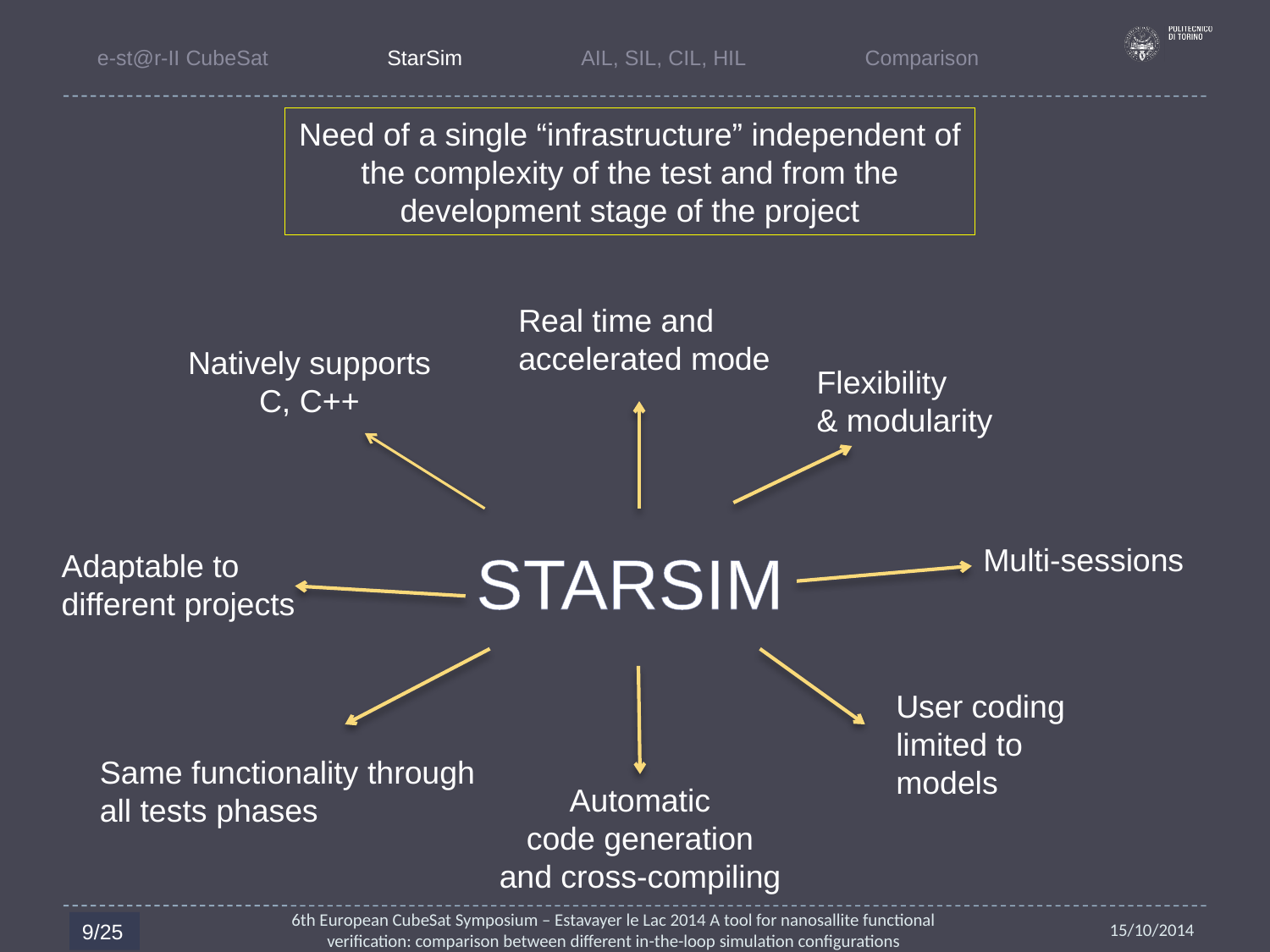

e-st@r-II CubeSat
StarSim
AIL, SIL, CIL, HIL
Comparison
Need of a single “infrastructure” independent of the complexity of the test and from the development stage of the project
Real time and
accelerated mode
Natively supports
C, C++
Flexibility
& modularity
Multi-sessions
Adaptable to
different projects
Same functionality through
all tests phases
Automatic
code generation
and cross-compiling
STARSIM
User coding limited to models
6th European CubeSat Symposium – Estavayer le Lac 2014 A tool for nanosallite functional verification: comparison between different in-the-loop simulation configurations
9/25
15/10/2014